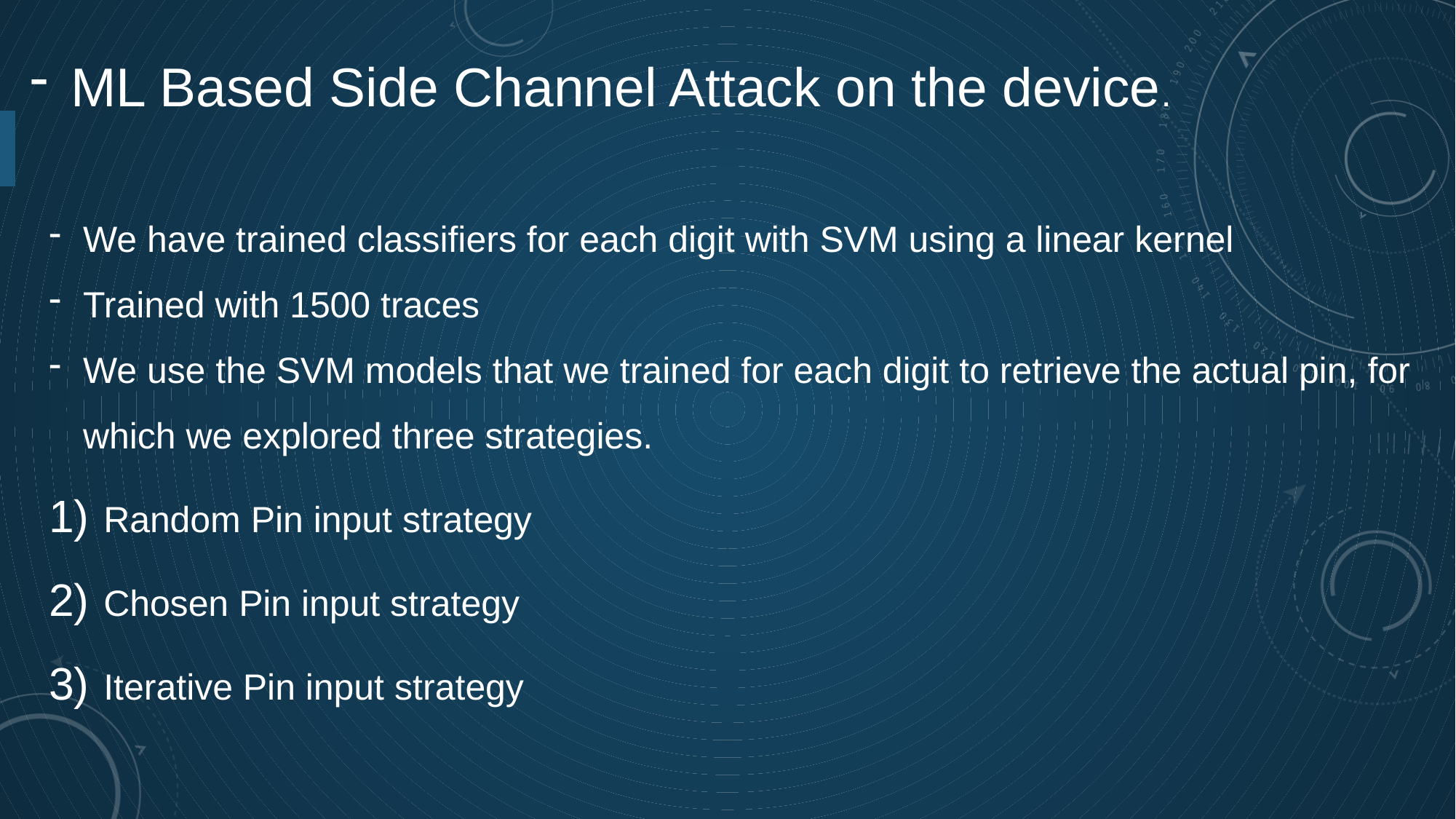

ML Based Side Channel Attack on the device.
We have trained classifiers for each digit with SVM using a linear kernel
Trained with 1500 traces
We use the SVM models that we trained for each digit to retrieve the actual pin, for which we explored three strategies.
Random Pin input strategy
Chosen Pin input strategy
Iterative Pin input strategy